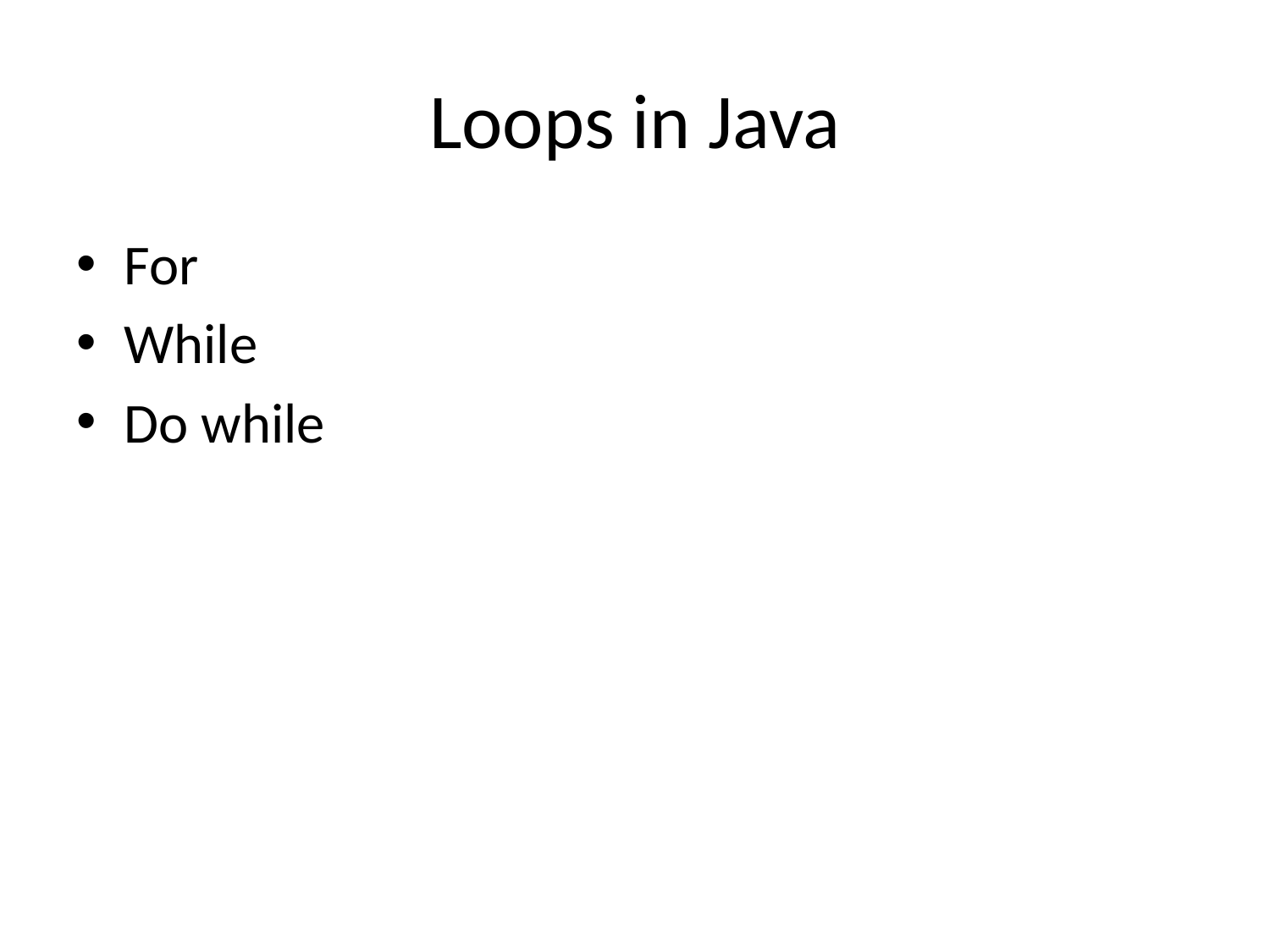

# Loops in Java
For
While
Do while